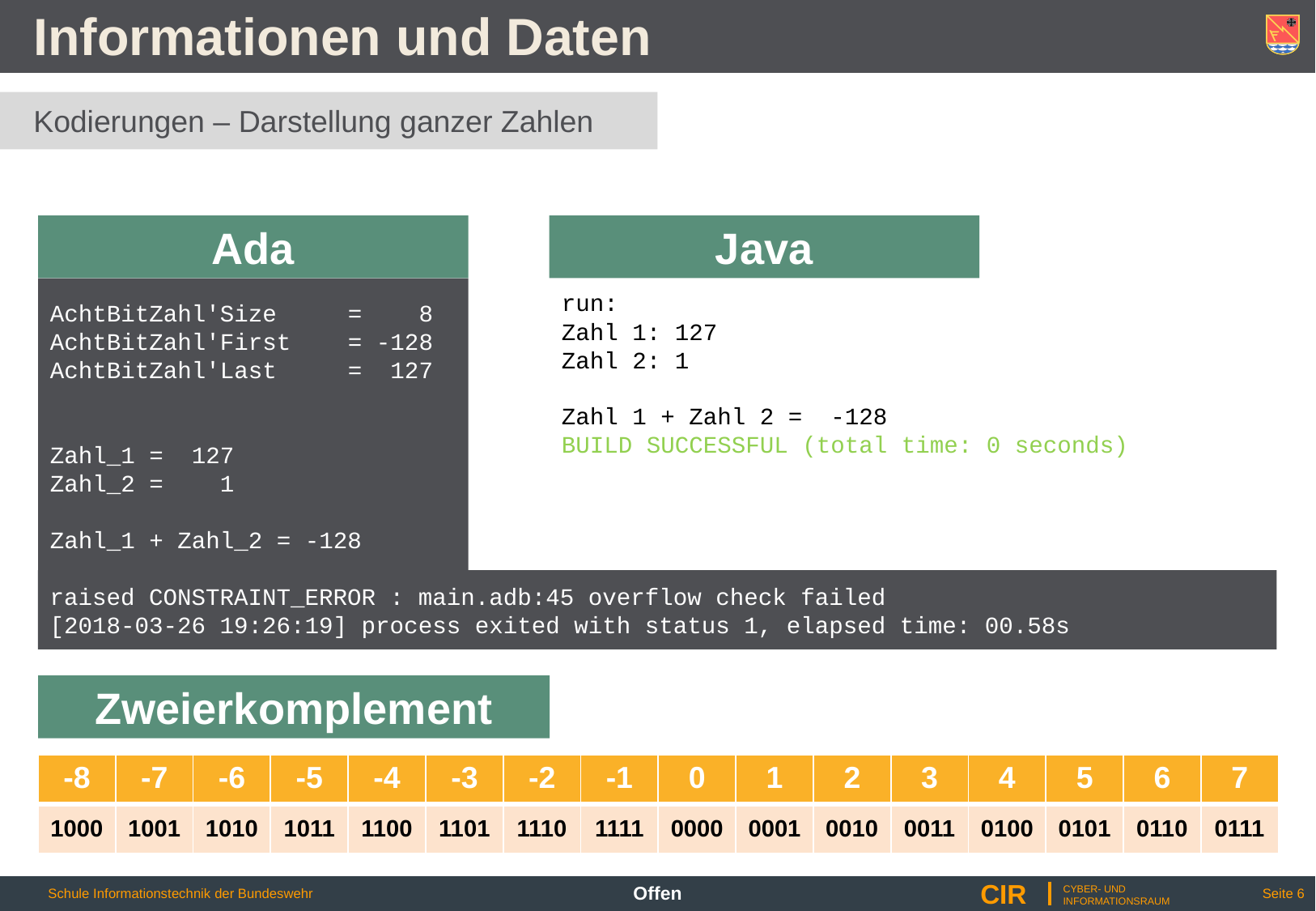

# Informationen und Daten
Kodierungen – Darstellung ganzer Zahlen
Ada
AchtBitZahl'Size 	=    8
AchtBitZahl'First	= -128
AchtBitZahl'Last   	=  127

Zahl_1 =  127
Zahl_2 =    1

Zahl_1 + Zahl_2 = -128
raised CONSTRAINT_ERROR : main.adb:45 overflow check failed
[2018-03-26 19:26:19] process exited with status 1, elapsed time: 00.58s
Java
run:
Zahl 1: 127
Zahl 2: 1

Zahl 1 + Zahl 2 =  -128
BUILD SUCCESSFUL (total time: 0 seconds)
Zweierkomplement
| -8 | -7 | -6 | -5 | -4 | -3 | -2 | -1 | 0 | 1 | 2 | 3 | 4 | 5 | 6 | 7 |
| --- | --- | --- | --- | --- | --- | --- | --- | --- | --- | --- | --- | --- | --- | --- | --- |
| 1000 | 1001 | 1010 | 1011 | 1100 | 1101 | 1110 | 1111 | 0000 | 0001 | 0010 | 0011 | 0100 | 0101 | 0110 | 0111 |
Offen
Seite 6